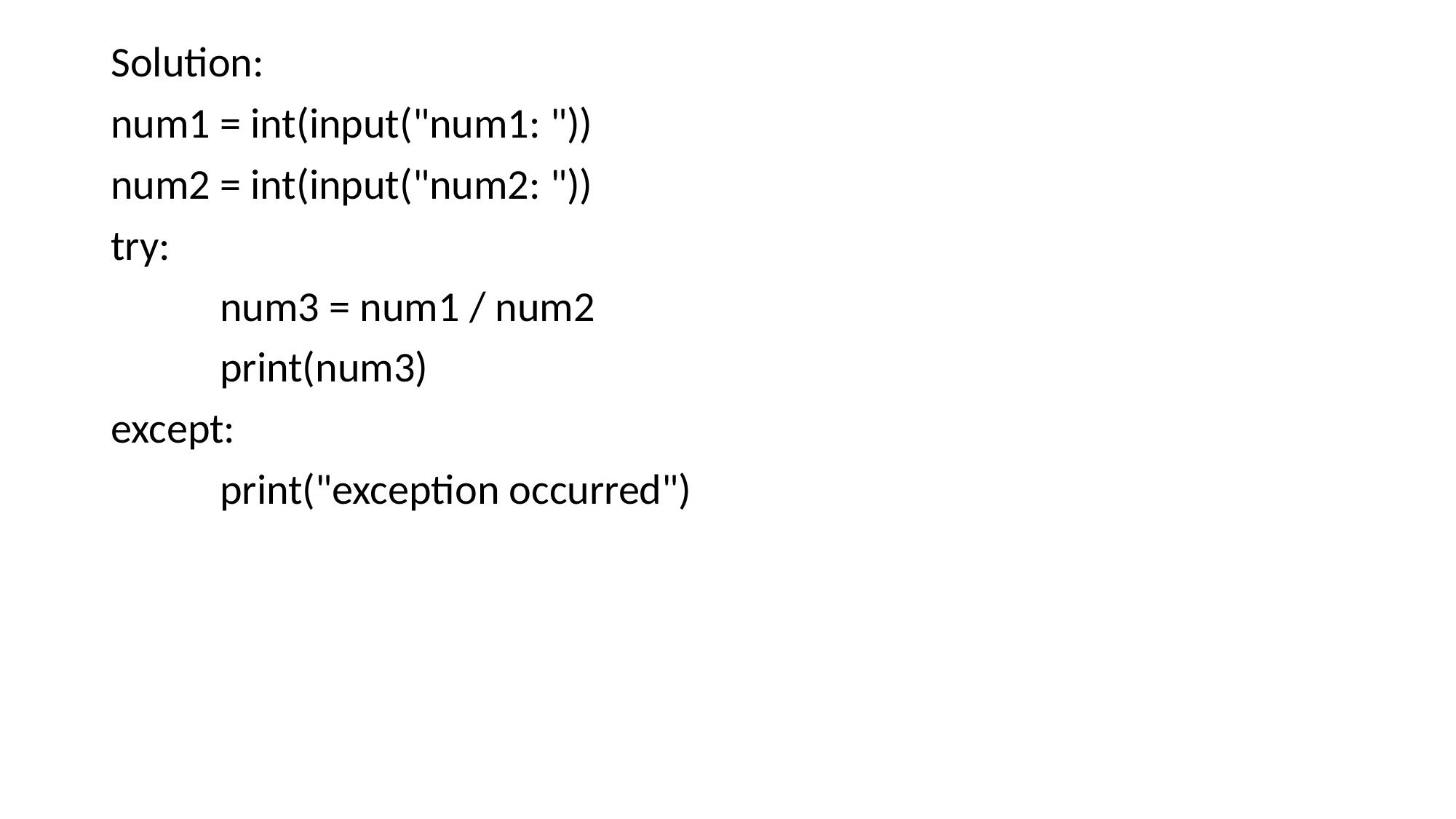

Solution:
num1 = int(input("num1: "))
num2 = int(input("num2: "))
try:
	num3 = num1 / num2
	print(num3)
except:
	print("exception occurred")